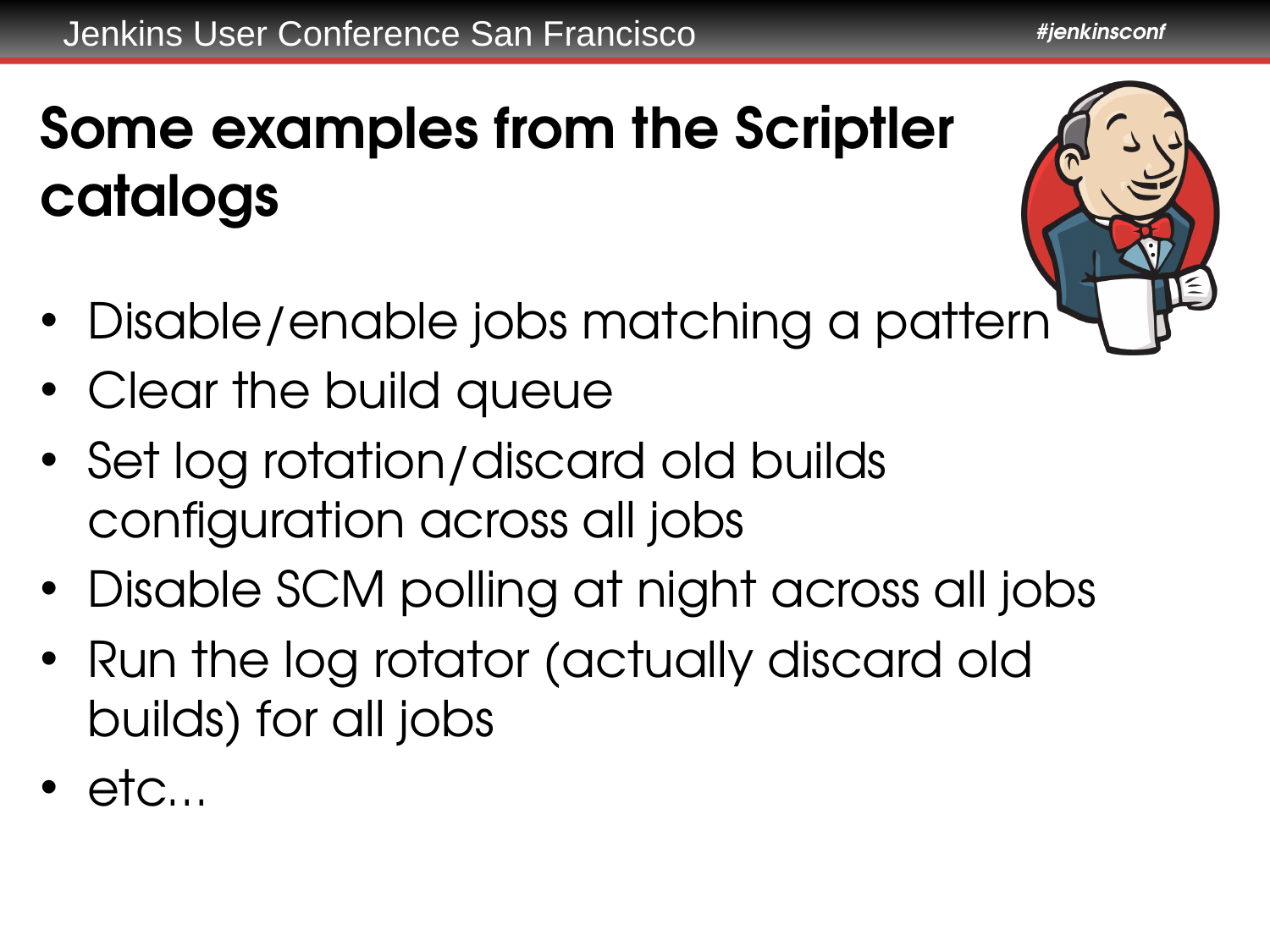

# Some examples from the Scriptler
catalogs
Disable/enable jobs matching a pattern
Clear the build queue
Set log rotation/discard old builds configuration across all jobs
Disable SCM polling at night across all jobs
Run the log rotator (actually discard old builds) for all jobs
etc…
17